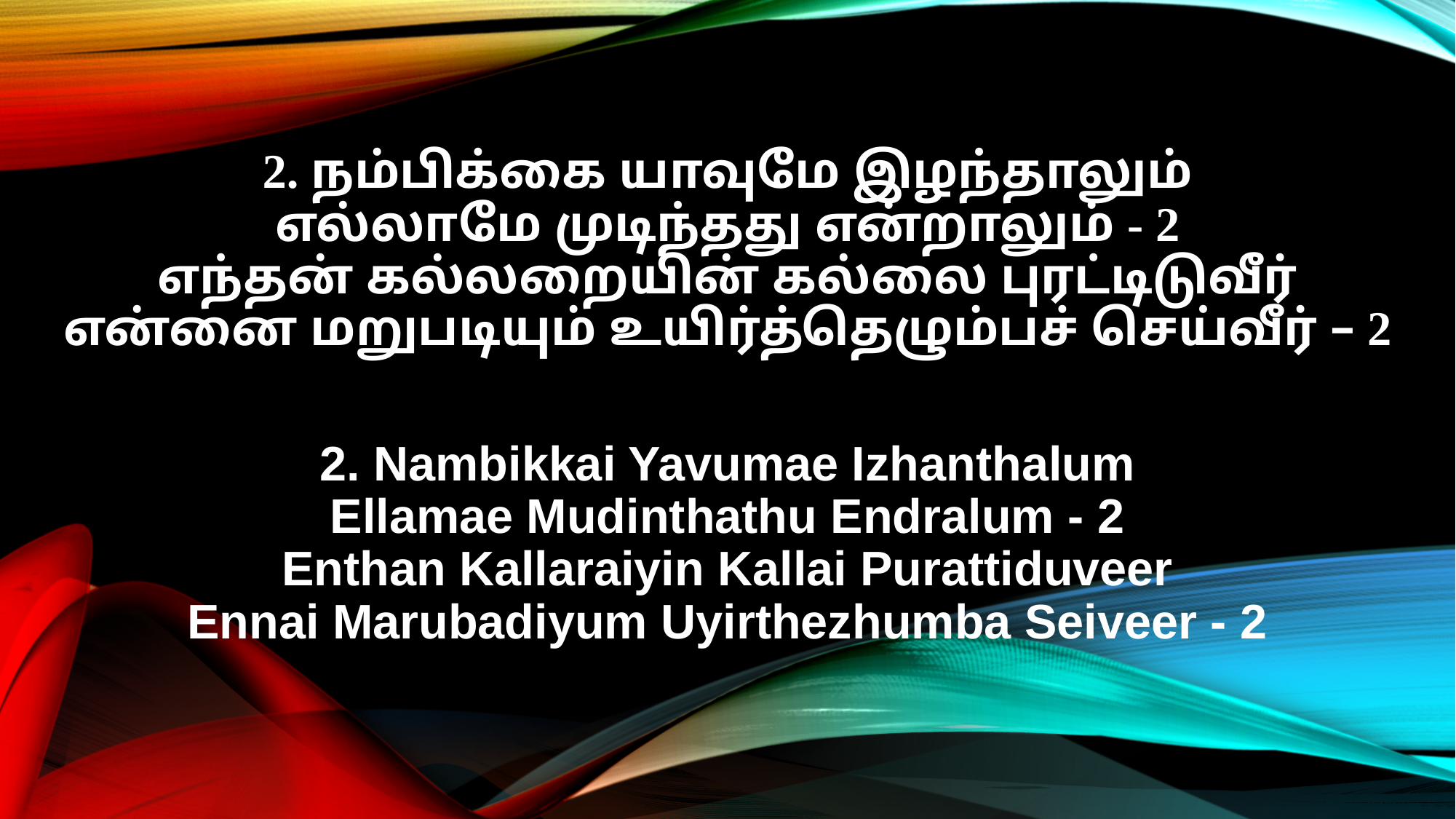

2. நம்பிக்கை யாவுமே இழந்தாலும்
எல்லாமே முடிந்தது என்றாலும் - 2
எந்தன் கல்லறையின் கல்லை புரட்டிடுவீர்
என்னை மறுபடியும் உயிர்த்தெழும்பச் செய்வீர் – 2

2. Nambikkai Yavumae Izhanthalum
Ellamae Mudinthathu Endralum - 2
Enthan Kallaraiyin Kallai Purattiduveer
Ennai Marubadiyum Uyirthezhumba Seiveer - 2